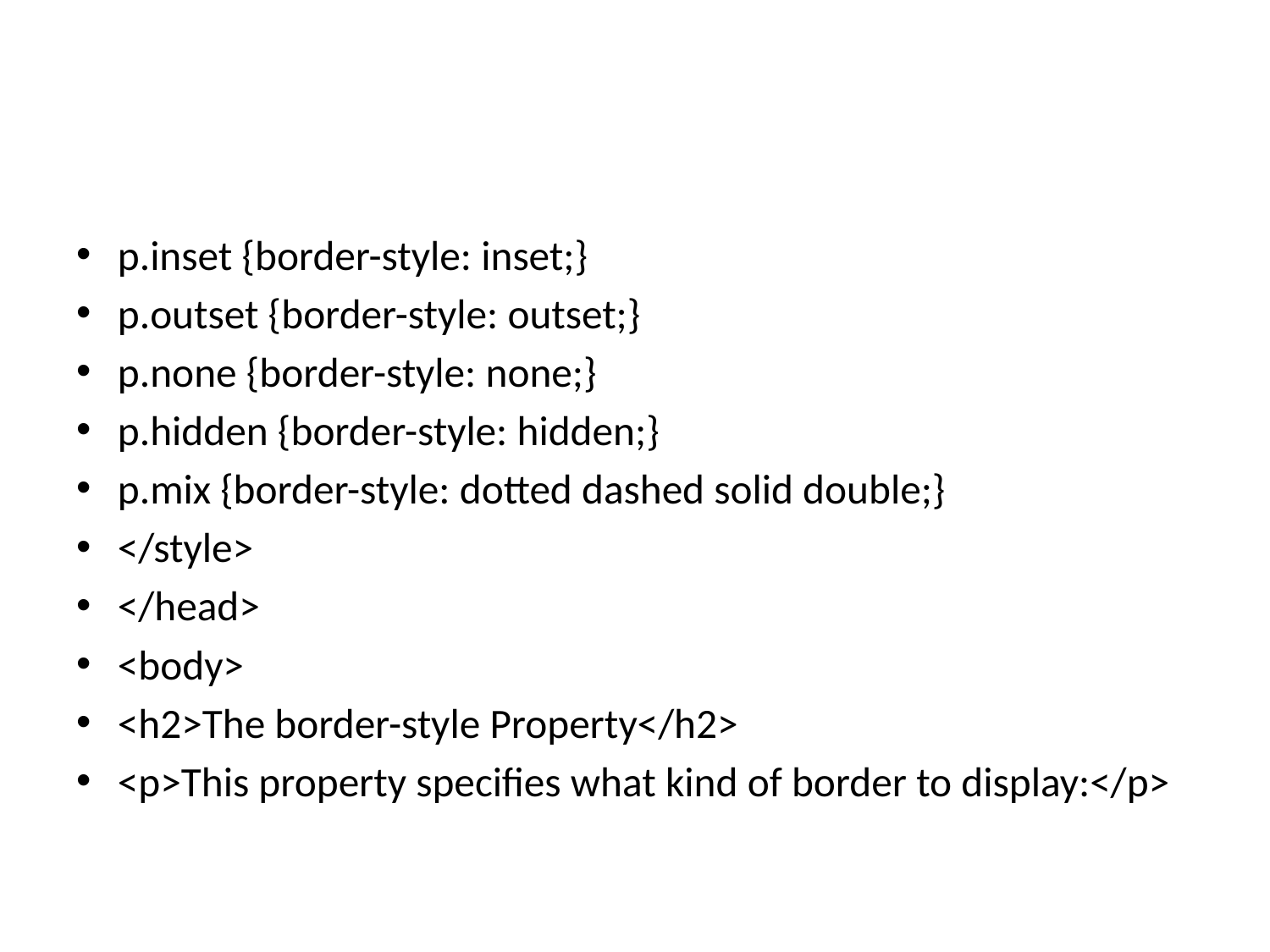

#
p.inset {border-style: inset;}
p.outset {border-style: outset;}
p.none {border-style: none;}
p.hidden {border-style: hidden;}
p.mix {border-style: dotted dashed solid double;}
</style>
</head>
<body>
<h2>The border-style Property</h2>
<p>This property specifies what kind of border to display:</p>